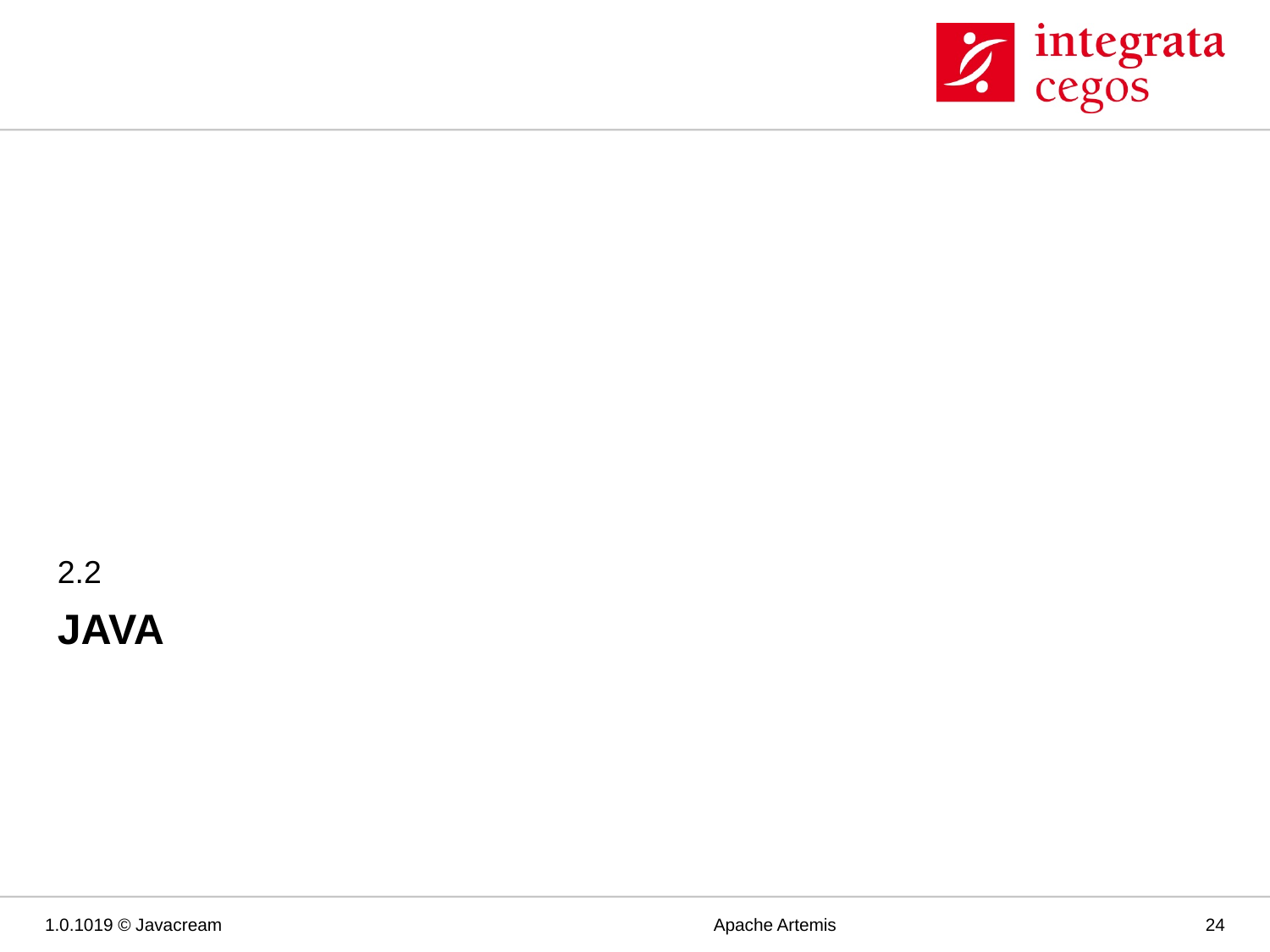

2.2
# JAva
1.0.1019 © Javacream
Apache Artemis
24